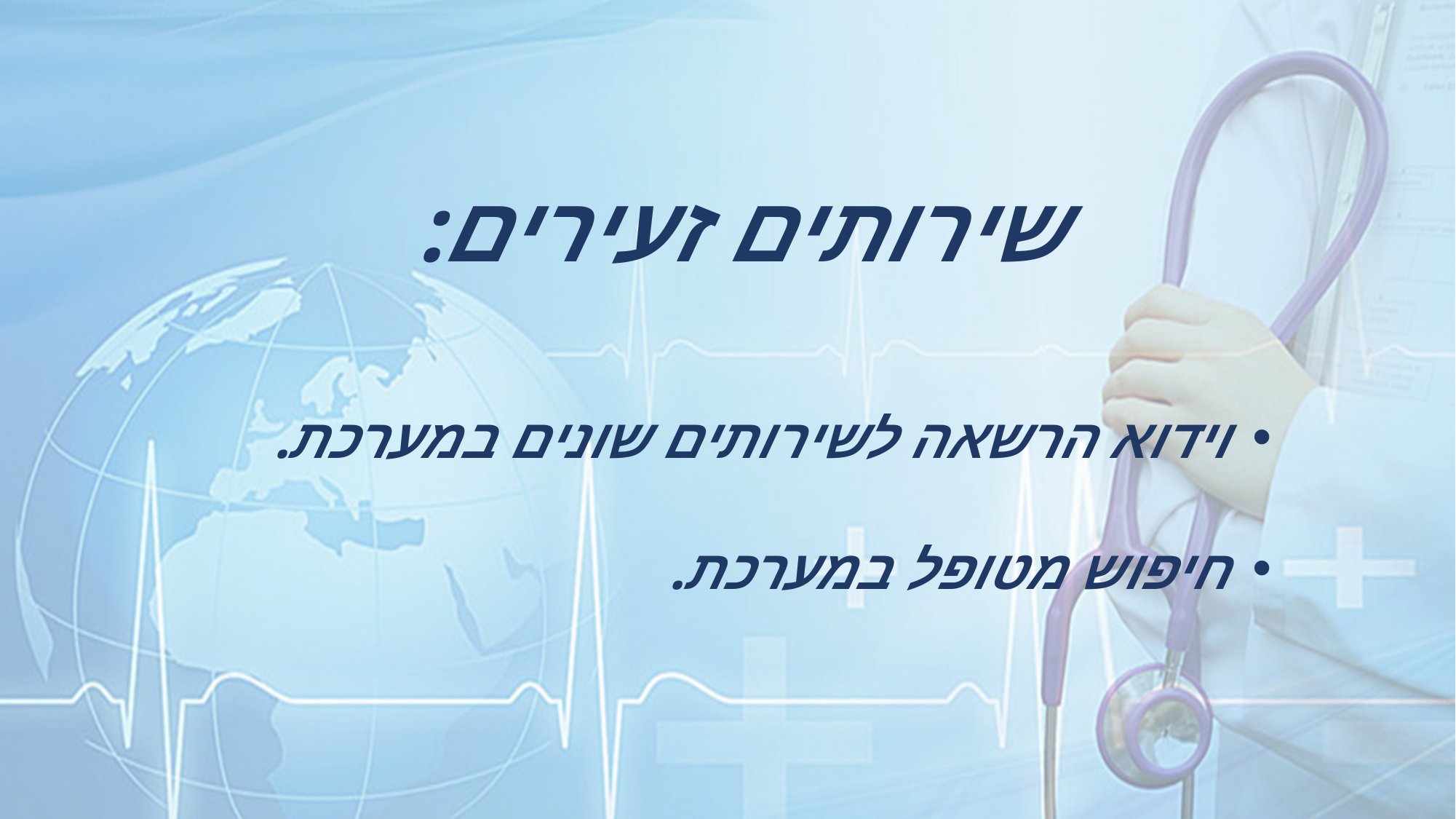

שירותים זעירים:

וידוא הרשאה לשירותים שונים במערכת.
חיפוש מטופל במערכת.